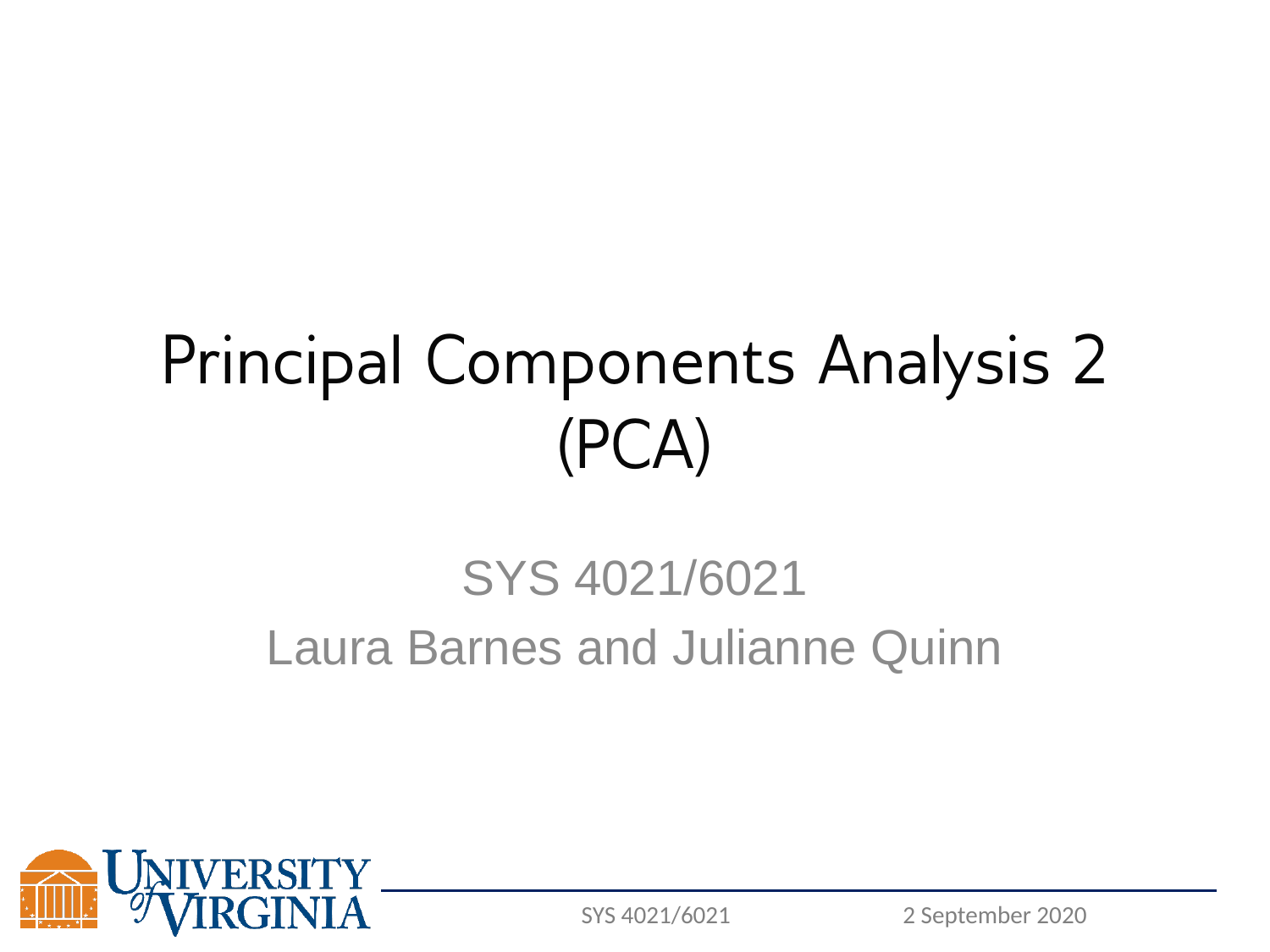

# Principal Components Analysis 2 (PCA)
SYS 4021/6021
Laura Barnes and Julianne Quinn